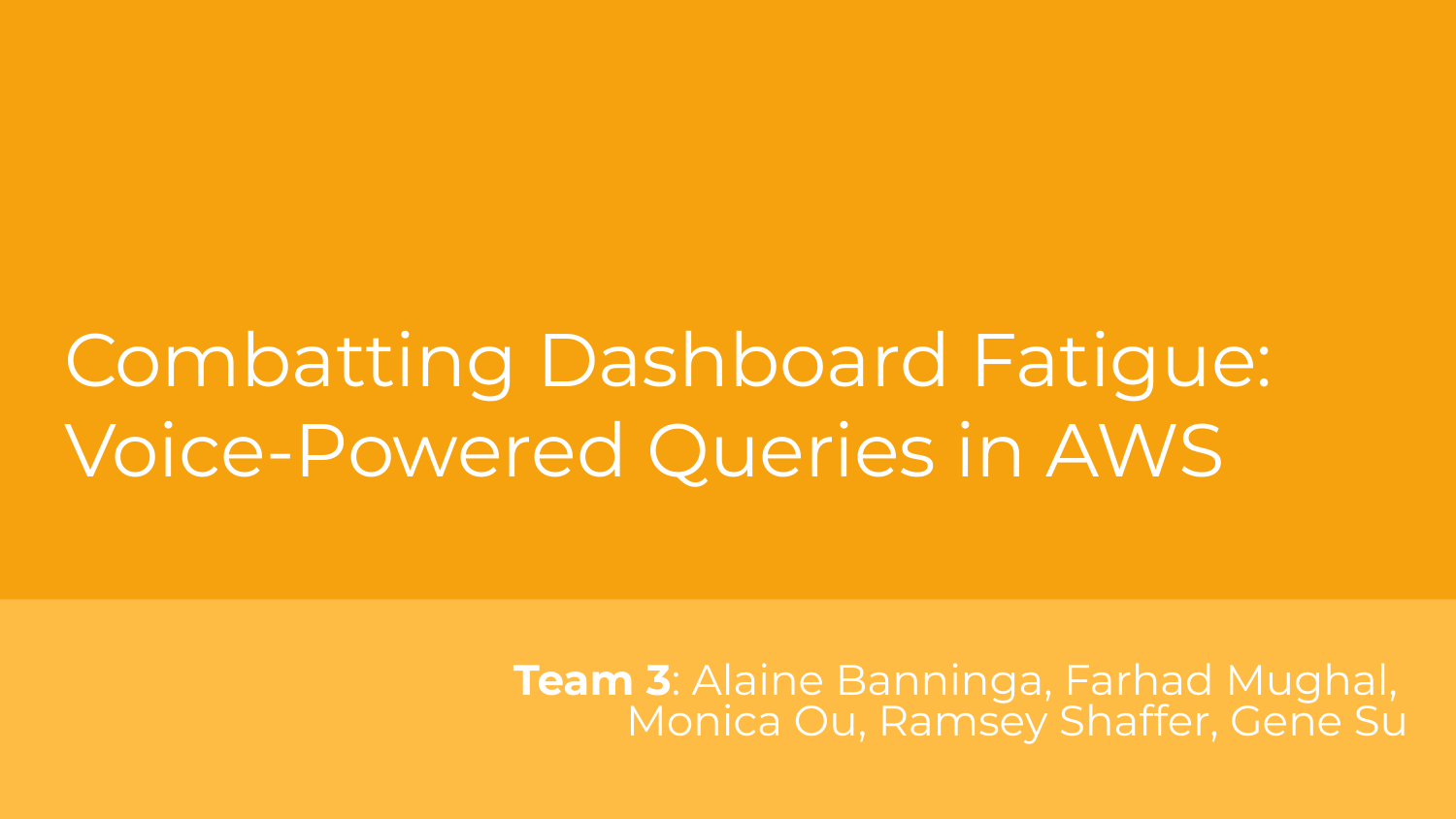

# Combatting Dashboard Fatigue: Voice-Powered Queries in AWS
Team 3: Alaine Banninga, Farhad Mughal,
Monica Ou, Ramsey Shaffer, Gene Su